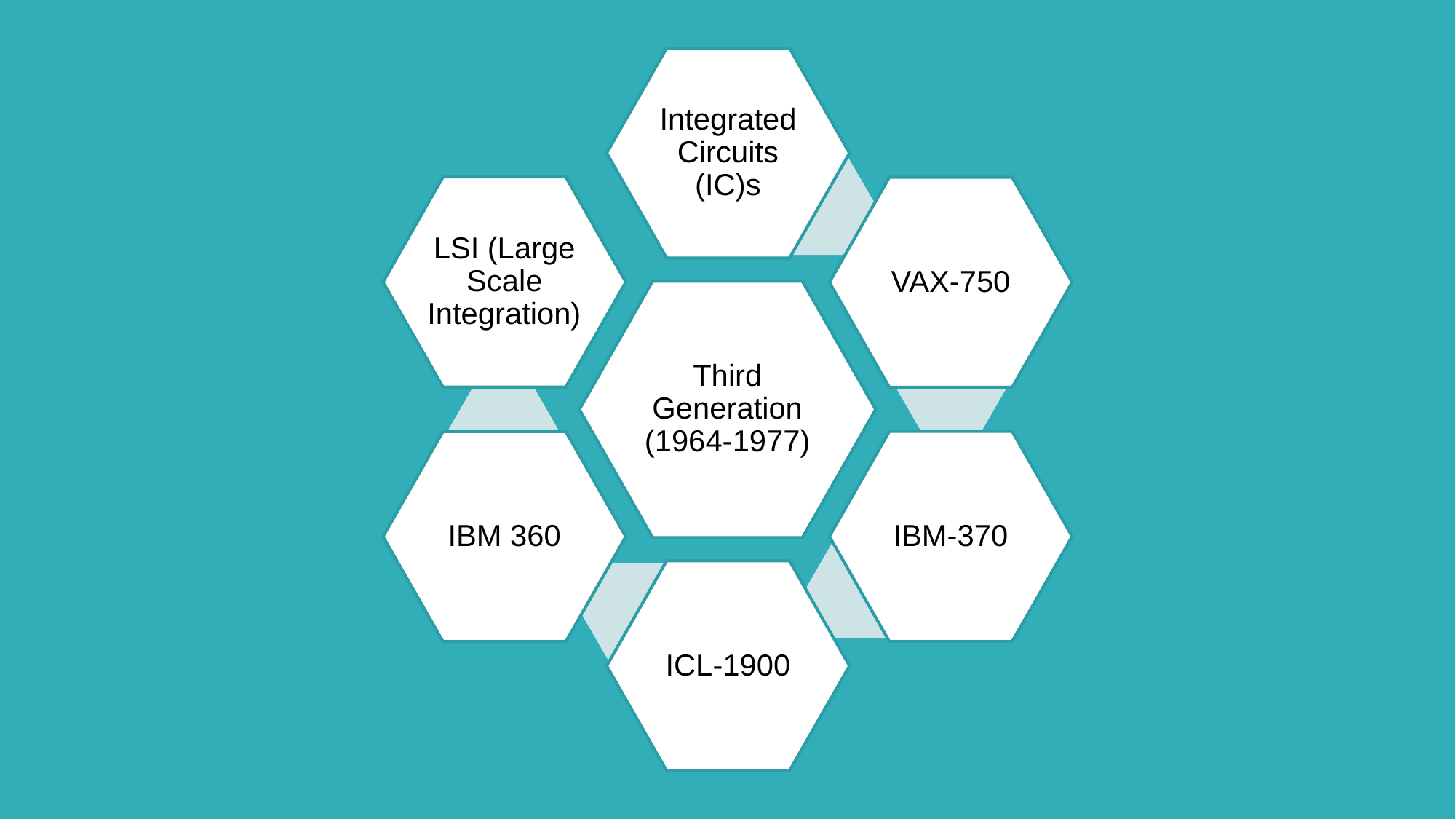

Third Generation (1964-1977)
Integrated Circuits (IC)s
VAX-750
IBM-370
ICL-1900
IBM 360
LSI (Large Scale Integration)